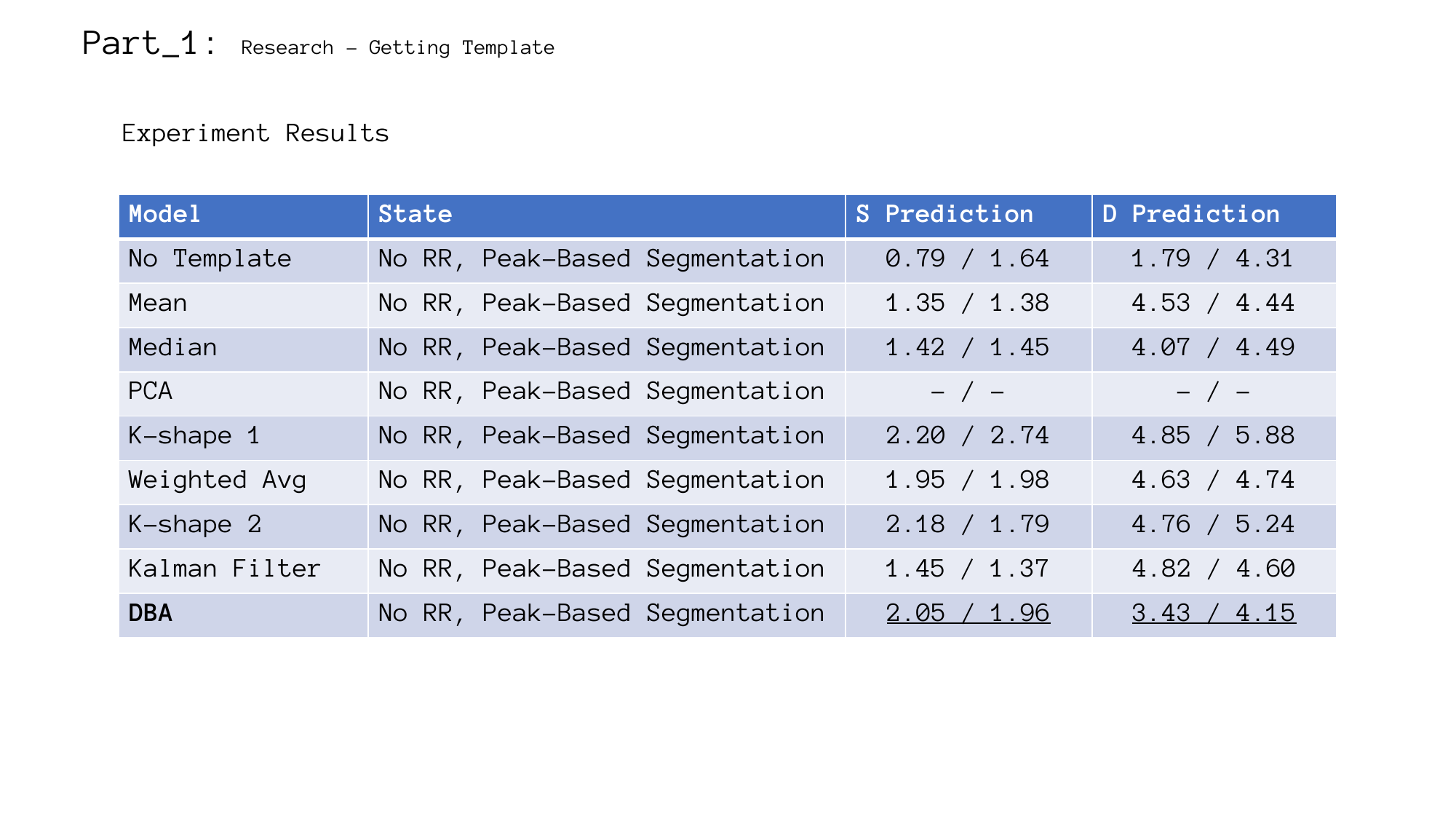

Part_1: Research - Getting Template
Experiment Results
| Model | State | S Prediction | D Prediction |
| --- | --- | --- | --- |
| No Template | No RR, Peak-Based Segmentation | 0.79 / 1.64 | 1.79 / 4.31 |
| Mean | No RR, Peak-Based Segmentation | 1.35 / 1.38 | 4.53 / 4.44 |
| Median | No RR, Peak-Based Segmentation | 1.42 / 1.45 | 4.07 / 4.49 |
| PCA | No RR, Peak-Based Segmentation | - / - | - / - |
| K-shape 1 | No RR, Peak-Based Segmentation | 2.20 / 2.74 | 4.85 / 5.88 |
| Weighted Avg | No RR, Peak-Based Segmentation | 1.95 / 1.98 | 4.63 / 4.74 |
| K-shape 2 | No RR, Peak-Based Segmentation | 2.18 / 1.79 | 4.76 / 5.24 |
| Kalman Filter | No RR, Peak-Based Segmentation | 1.45 / 1.37 | 4.82 / 4.60 |
| DBA | No RR, Peak-Based Segmentation | 2.05 / 1.96 | 3.43 / 4.15 |